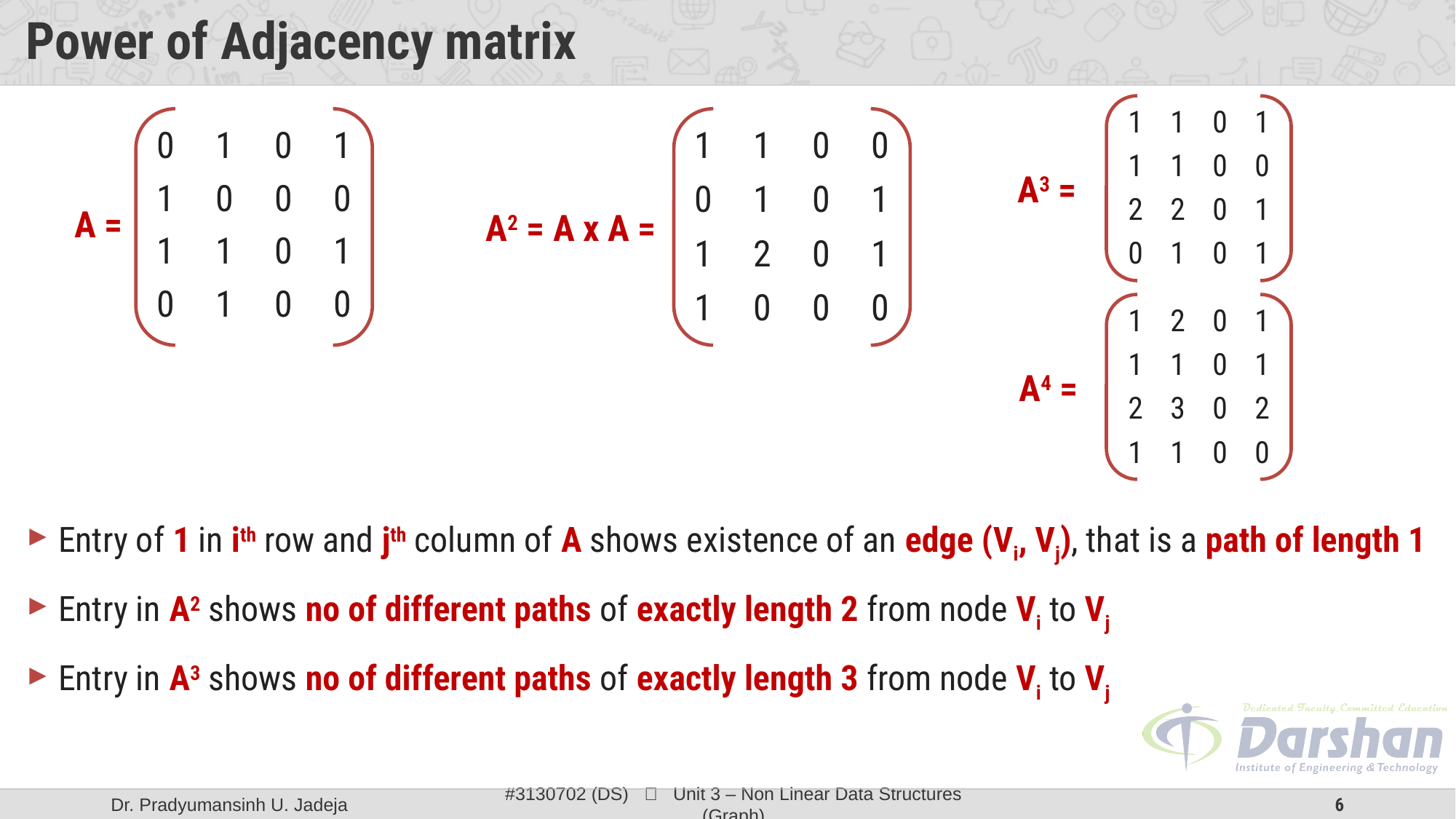

# Power of Adjacency matrix

| 1 | 1 | 0 | 1 |
| --- | --- | --- | --- |
| 1 | 1 | 0 | 0 |
| 2 | 2 | 0 | 1 |
| 0 | 1 | 0 | 1 |

| 1 | 1 | 0 | 0 |
| --- | --- | --- | --- |
| 0 | 1 | 0 | 1 |
| 1 | 2 | 0 | 1 |
| 1 | 0 | 0 | 0 |
| 0 | 1 | 0 | 1 |
| --- | --- | --- | --- |
| 1 | 0 | 0 | 0 |
| 1 | 1 | 0 | 1 |
| 0 | 1 | 0 | 0 |
A3 =
A =
A2 = A x A =

| 1 | 2 | 0 | 1 |
| --- | --- | --- | --- |
| 1 | 1 | 0 | 1 |
| 2 | 3 | 0 | 2 |
| 1 | 1 | 0 | 0 |
A4 =
Entry of 1 in ith row and jth column of A shows existence of an edge (Vi, Vj), that is a path of length 1
Entry in A2 shows no of different paths of exactly length 2 from node Vi to Vj
Entry in A3 shows no of different paths of exactly length 3 from node Vi to Vj